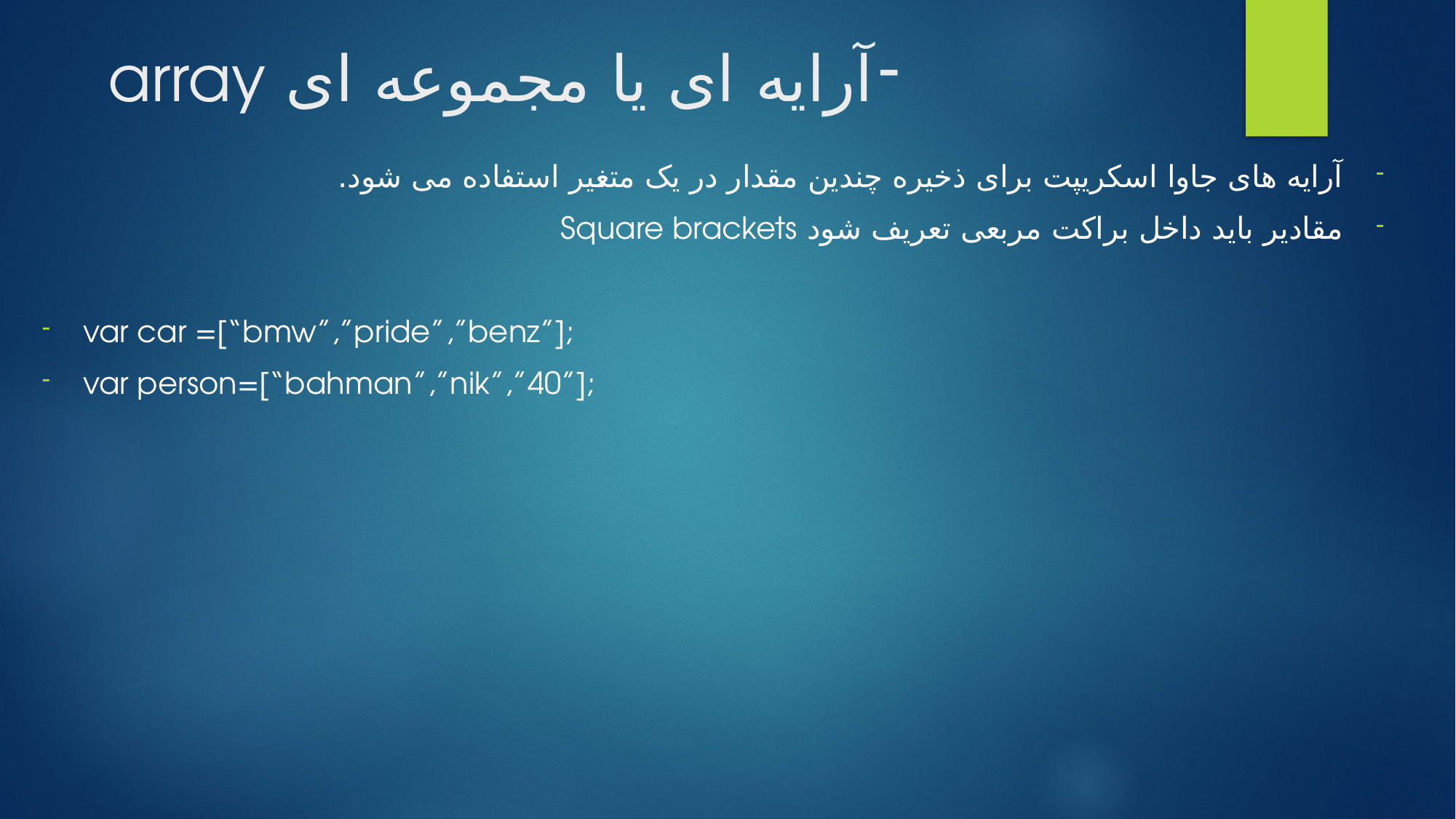

# آرایه ای یا مجموعه ای array
آرایه های جاوا اسکریپت برای ذخیره چندین مقدار در یک متغیر استفاده می شود.
مقادیر باید داخل براکت مربعی تعریف شود Square brackets

var car =[“bmw”,”pride”,”benz”];
var person=[“bahman”,”nik”,”40”];